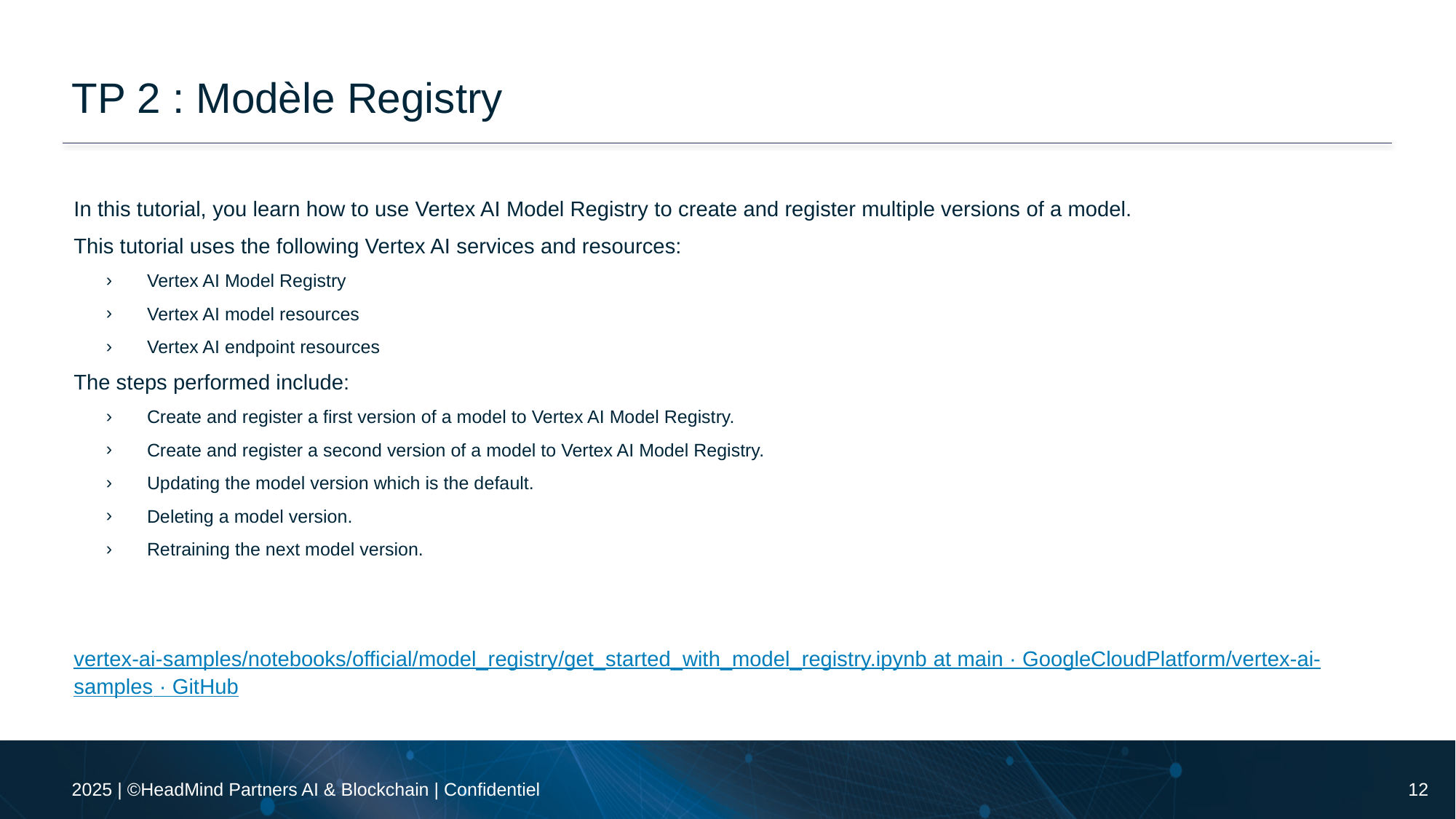

# TP 2 : Modèle Registry
In this tutorial, you learn how to use Vertex AI Model Registry to create and register multiple versions of a model.
This tutorial uses the following Vertex AI services and resources:
Vertex AI Model Registry
Vertex AI model resources
Vertex AI endpoint resources
The steps performed include:
Create and register a first version of a model to Vertex AI Model Registry.
Create and register a second version of a model to Vertex AI Model Registry.
Updating the model version which is the default.
Deleting a model version.
Retraining the next model version.

vertex-ai-samples/notebooks/official/model_registry/get_started_with_model_registry.ipynb at main · GoogleCloudPlatform/vertex-ai-samples · GitHub

2025 | ©HeadMind Partners AI & Blockchain | Confidentiel
12